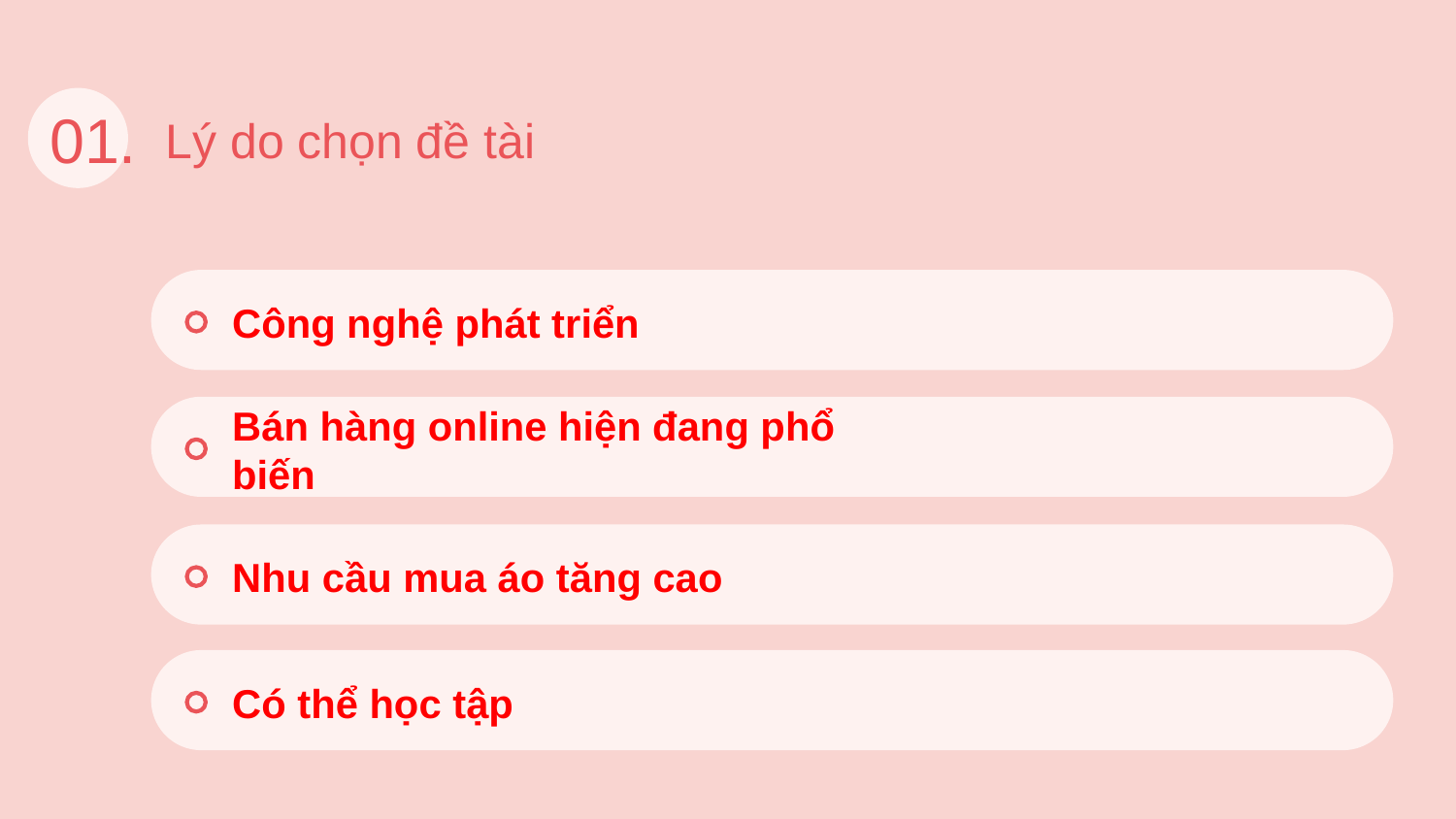

01.
# Lý do chọn đề tài

Công nghệ phát triển

Bán hàng online hiện đang phổ biến

Nhu cầu mua áo tăng cao

Có thể học tập